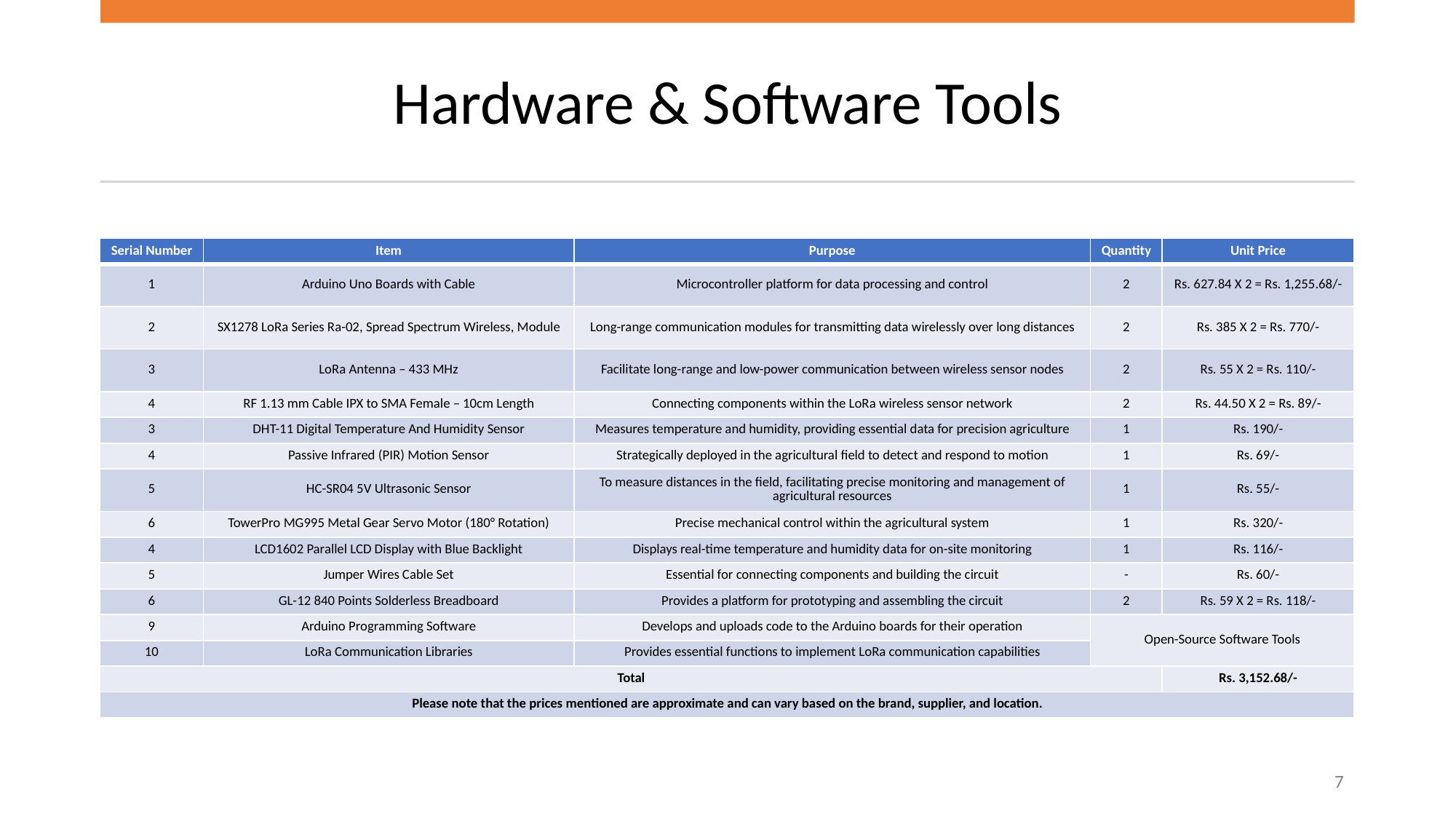

# Hardware & Software Tools

| Serial Number | Item | Purpose | Quantity | Unit Price |
| --- | --- | --- | --- | --- |
| 1 | Arduino Uno Boards with Cable | Microcontroller platform for data processing and control | 2 | Rs. 627.84 X 2 = Rs. 1,255.68/- |
| 2 | SX1278 LoRa Series Ra-02, Spread Spectrum Wireless, Module | Long-range communication modules for transmitting data wirelessly over long distances | 2 | Rs. 385 X 2 = Rs. 770/- |
| 3 | LoRa Antenna – 433 MHz | Facilitate long-range and low-power communication between wireless sensor nodes | 2 | Rs. 55 X 2 = Rs. 110/- |
| 4 | RF 1.13 mm Cable IPX to SMA Female – 10cm Length | Connecting components within the LoRa wireless sensor network | 2 | Rs. 44.50 X 2 = Rs. 89/- |
| 3 | DHT-11 Digital Temperature And Humidity Sensor | Measures temperature and humidity, providing essential data for precision agriculture | 1 | Rs. 190/- |
| 4 | Passive Infrared (PIR) Motion Sensor | Strategically deployed in the agricultural field to detect and respond to motion | 1 | Rs. 69/- |
| 5 | HC-SR04 5V Ultrasonic Sensor | To measure distances in the field, facilitating precise monitoring and management of agricultural resources | 1 | Rs. 55/- |
| 6 | TowerPro MG995 Metal Gear Servo Motor (180° Rotation) | Precise mechanical control within the agricultural system | 1 | Rs. 320/- |
| 4 | LCD1602 Parallel LCD Display with Blue Backlight | Displays real-time temperature and humidity data for on-site monitoring | 1 | Rs. 116/- |
| 5 | Jumper Wires Cable Set | Essential for connecting components and building the circuit | - | Rs. 60/- |
| 6 | GL-12 840 Points Solderless Breadboard | Provides a platform for prototyping and assembling the circuit | 2 | Rs. 59 X 2 = Rs. 118/- |
| 9 | Arduino Programming Software | Develops and uploads code to the Arduino boards for their operation | Open-Source Software Tools |  |
| 10 | LoRa Communication Libraries | Provides essential functions to implement LoRa communication capabilities |  |  |
| Total |  |  |  | Rs. 3,152.68/- |
| Please note that the prices mentioned are approximate and can vary based on the brand, supplier, and location. |  |  |  |  |
7